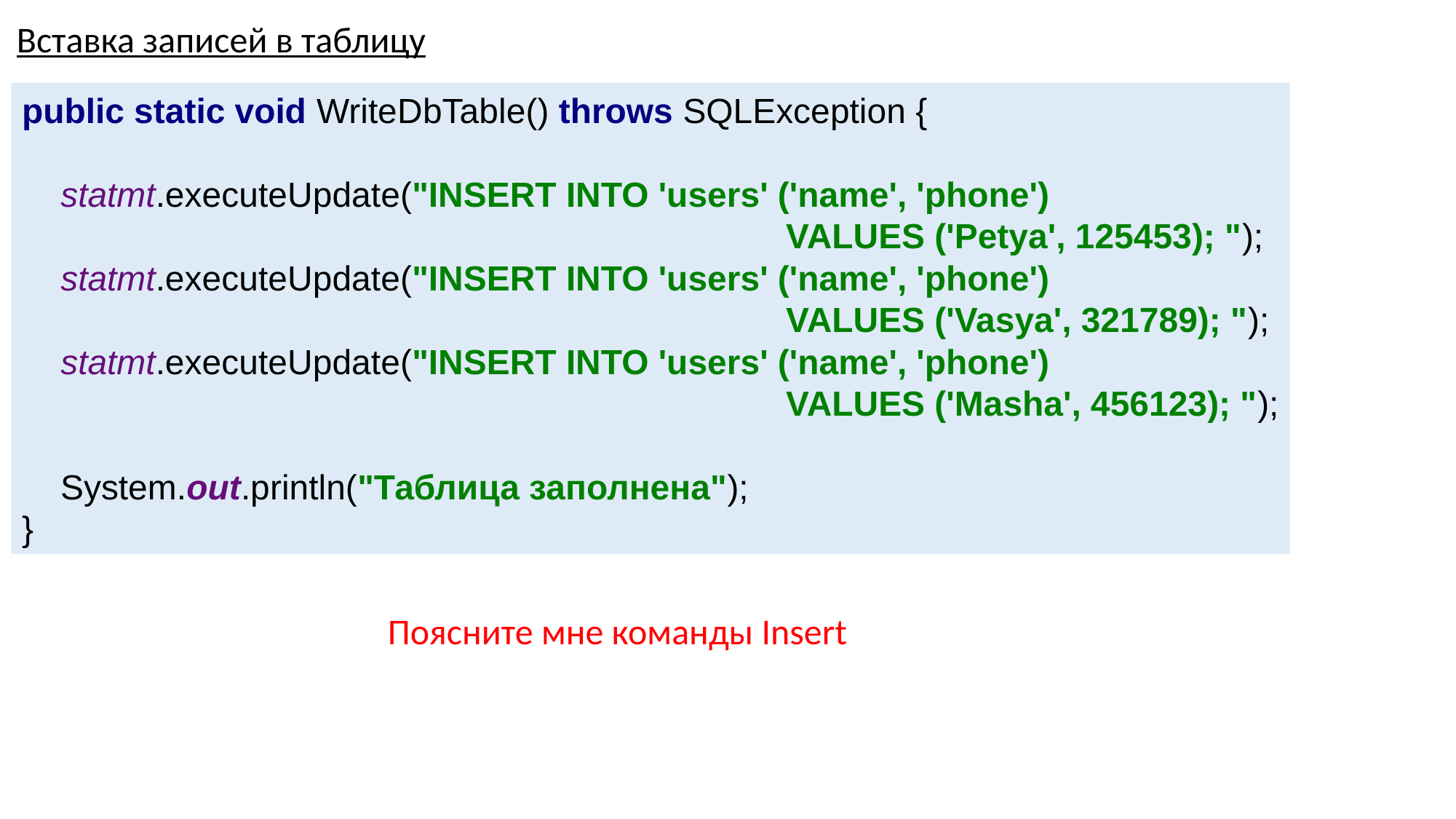

Вставка записей в таблицу
public static void WriteDbTable() throws SQLException {
    statmt.executeUpdate("INSERT INTO 'users' ('name', 'phone')
							VALUES ('Petya', 125453); ");
    statmt.executeUpdate("INSERT INTO 'users' ('name', 'phone')
							VALUES ('Vasya', 321789); ");
    statmt.executeUpdate("INSERT INTO 'users' ('name', 'phone')
							VALUES ('Masha', 456123); ");
    System.out.println("Таблица заполнена");
}
Поясните мне команды Insert